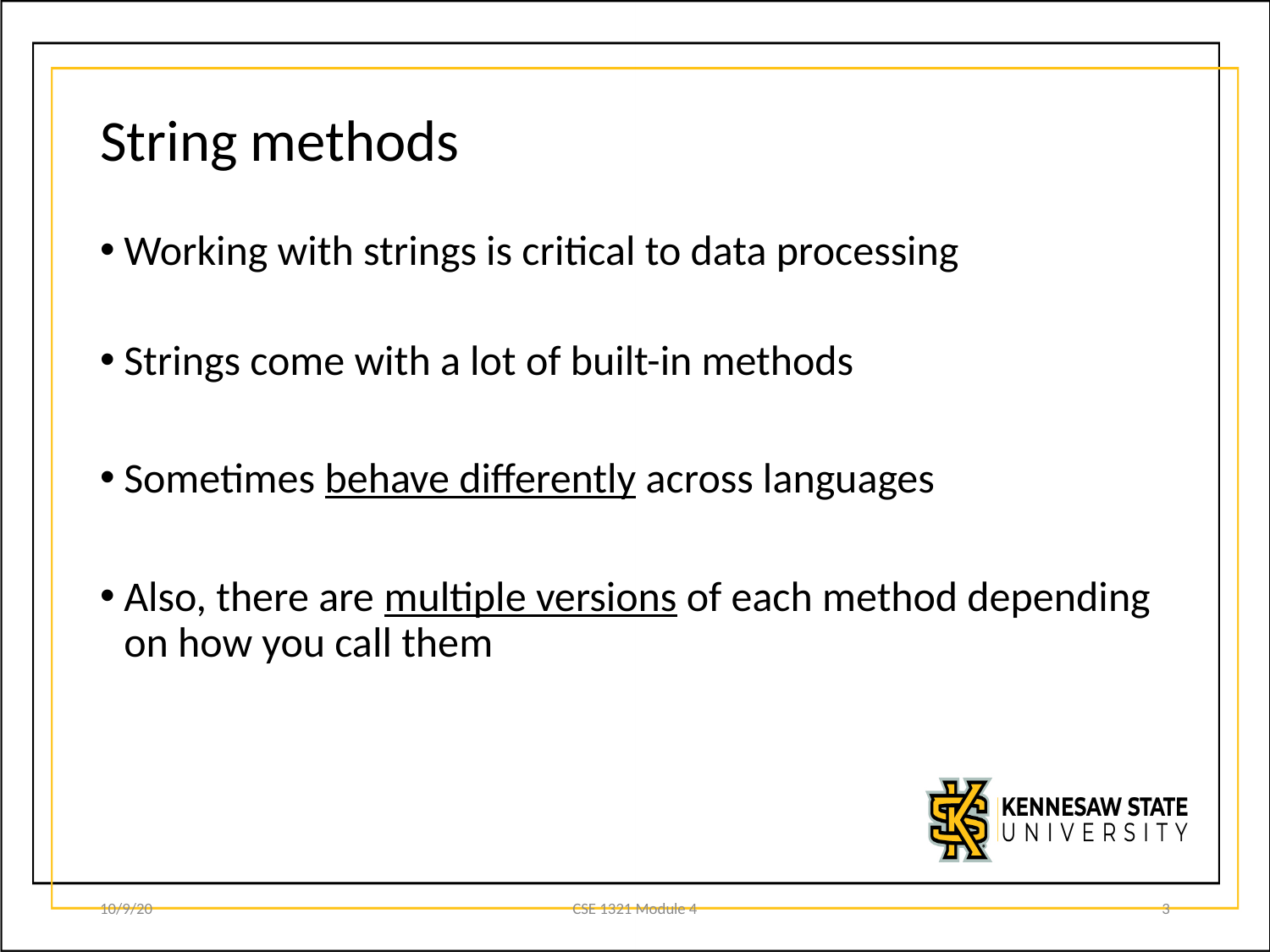

# String methods
Working with strings is critical to data processing

Strings come with a lot of built-in methods

Sometimes behave differently across languages

Also, there are multiple versions of each method depending on how you call them

10/9/20
CSE 1321 Module 4
3